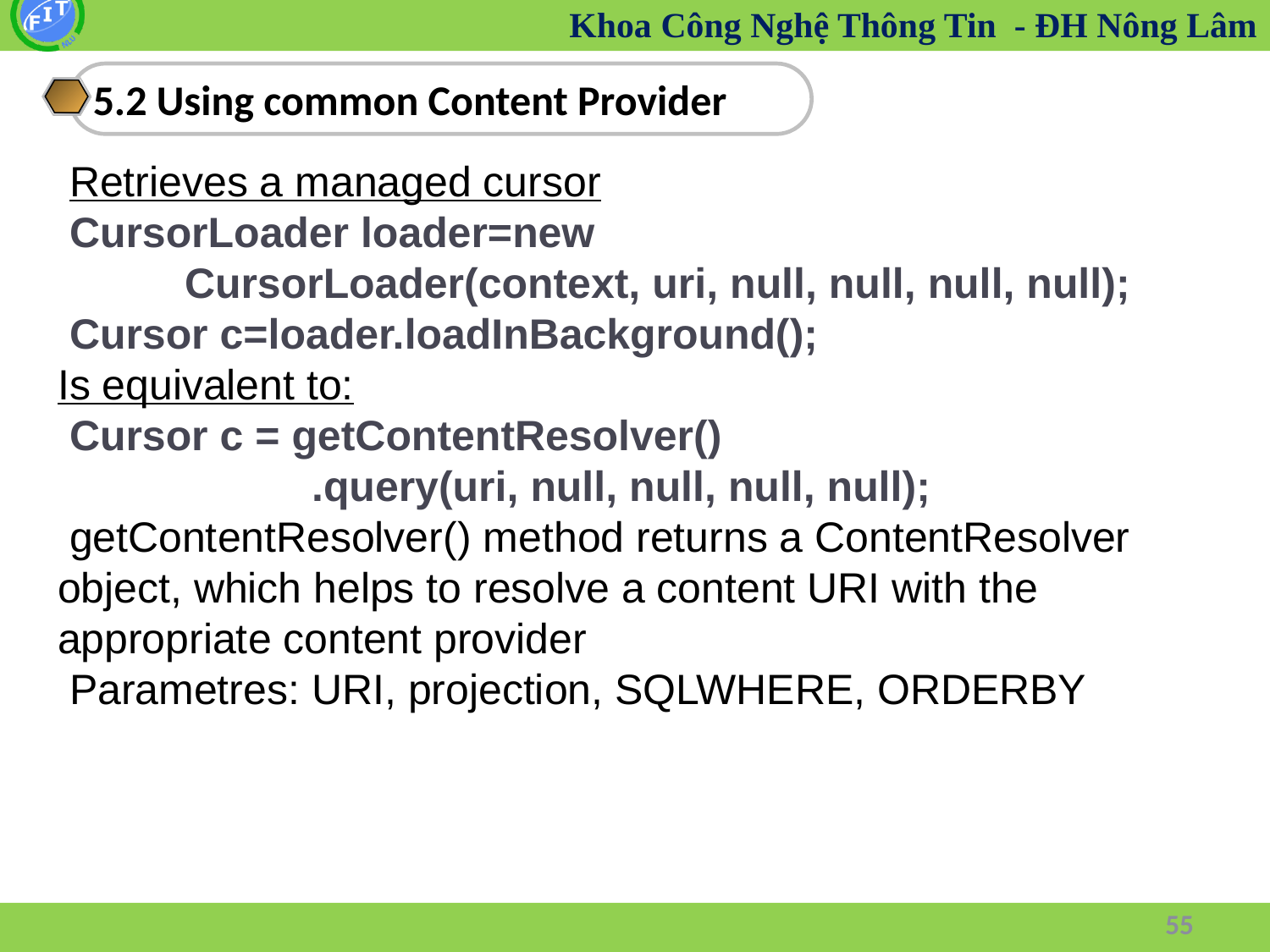

5.2 Using common Content Provider

 Retrieves a managed cursor
 CursorLoader loader=new
	CursorLoader(context, uri, null, null, null, null);
 Cursor c=loader.loadInBackground();
Is equivalent to:
 Cursor c = getContentResolver()
		.query(uri, null, null, null, null);
 getContentResolver() method returns a ContentResolver object, which helps to resolve a content URI with the appropriate content provider
 Parametres: URI, projection, SQLWHERE, ORDERBY
55